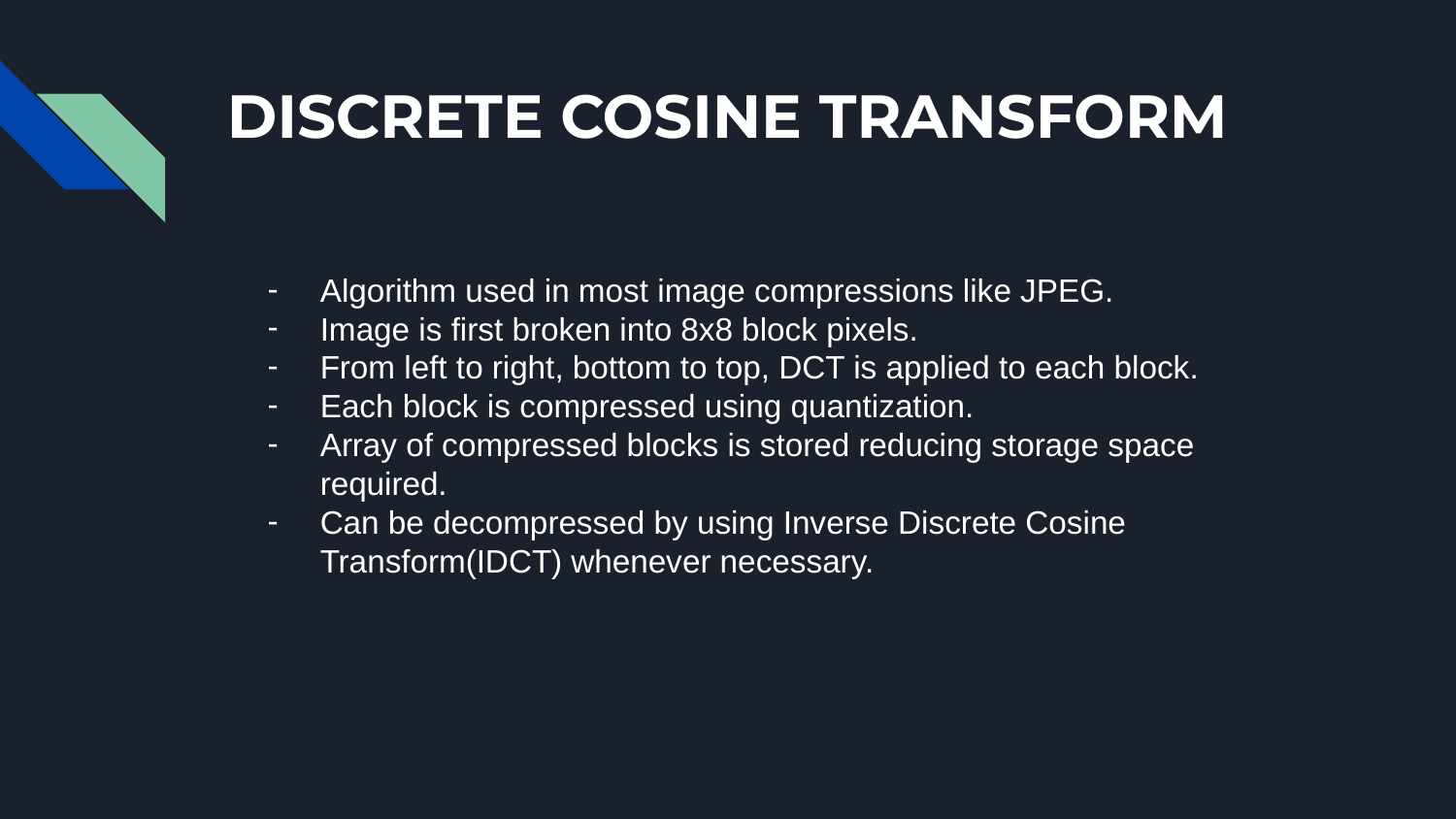

# DISCRETE COSINE TRANSFORM
Algorithm used in most image compressions like JPEG.
Image is first broken into 8x8 block pixels.
From left to right, bottom to top, DCT is applied to each block.
Each block is compressed using quantization.
Array of compressed blocks is stored reducing storage space required.
Can be decompressed by using Inverse Discrete Cosine Transform(IDCT) whenever necessary.